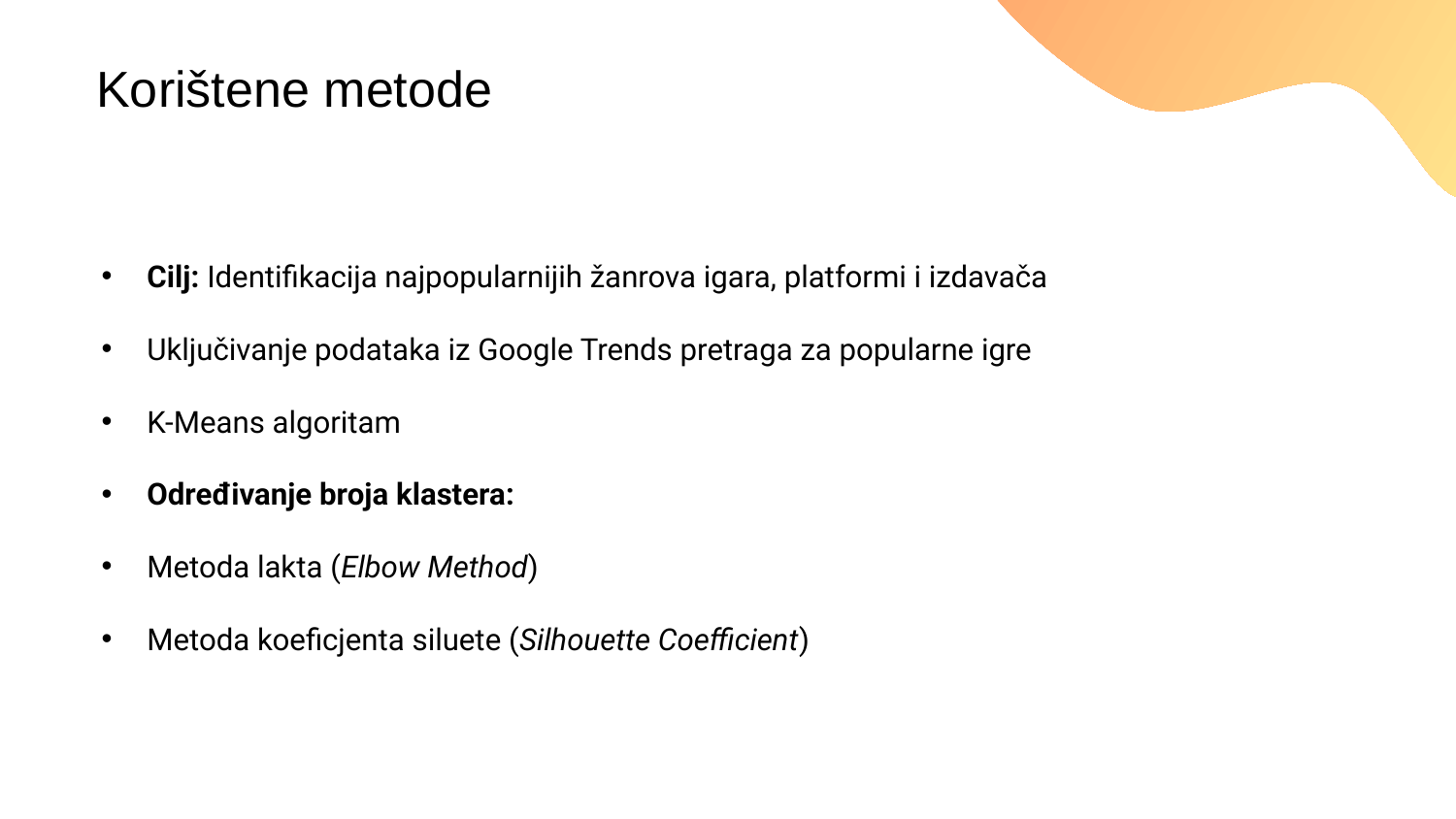

# Korištene metode
Cilj: Identifikacija najpopularnijih žanrova igara, platformi i izdavača
Uključivanje podataka iz Google Trends pretraga za popularne igre
K-Means algoritam
Određivanje broja klastera:
Metoda lakta (Elbow Method)
Metoda koeficjenta siluete (Silhouette Coefficient)